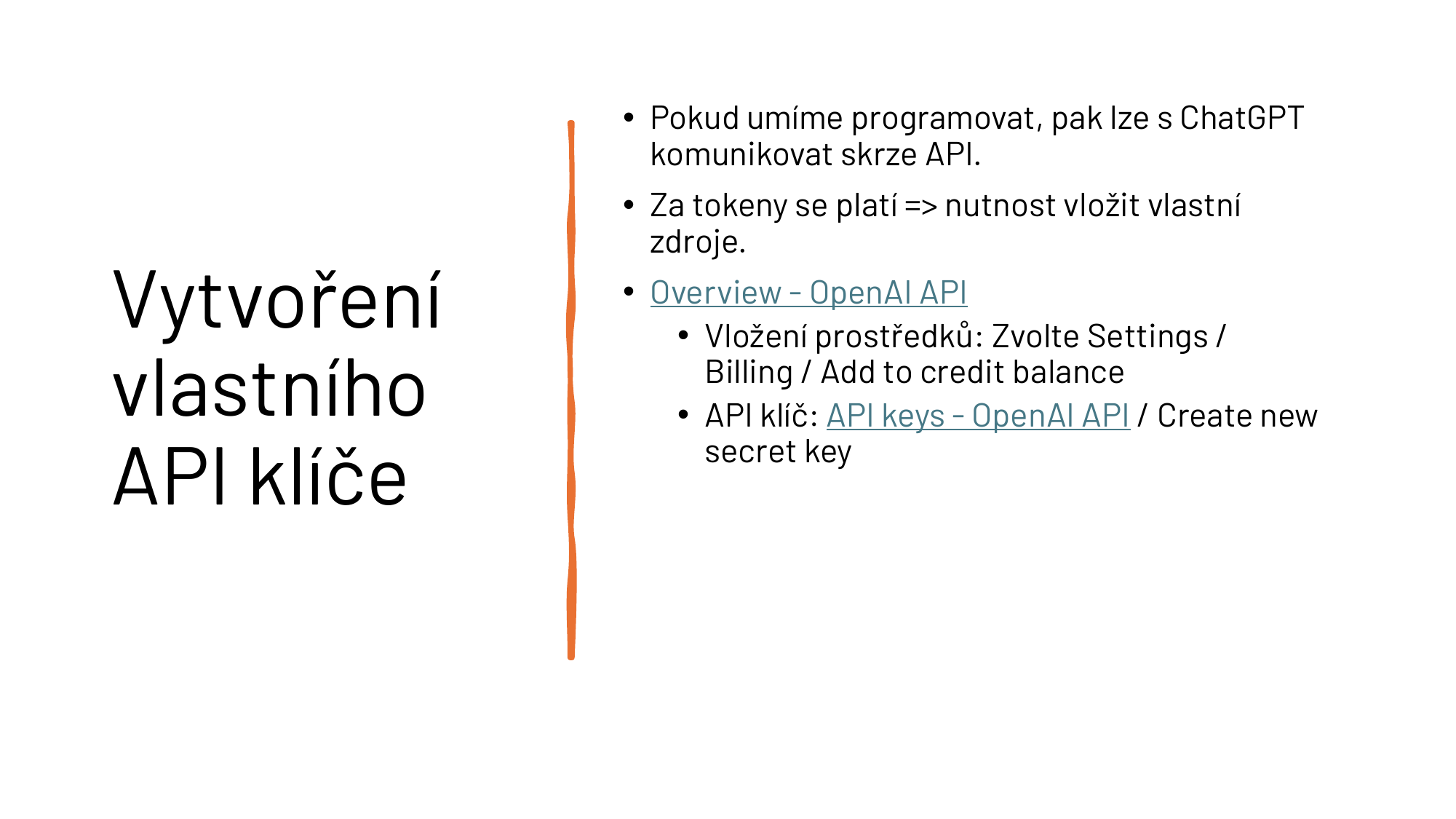

# Vytvoření vlastního API klíče
Pokud umíme programovat, pak lze s ChatGPT komunikovat skrze API.
Za tokeny se platí => nutnost vložit vlastní zdroje.
Overview - OpenAI API
Vložení prostředků: Zvolte Settings / Billing / Add to credit balance
API klíč: API keys - OpenAI API / Create new secret key